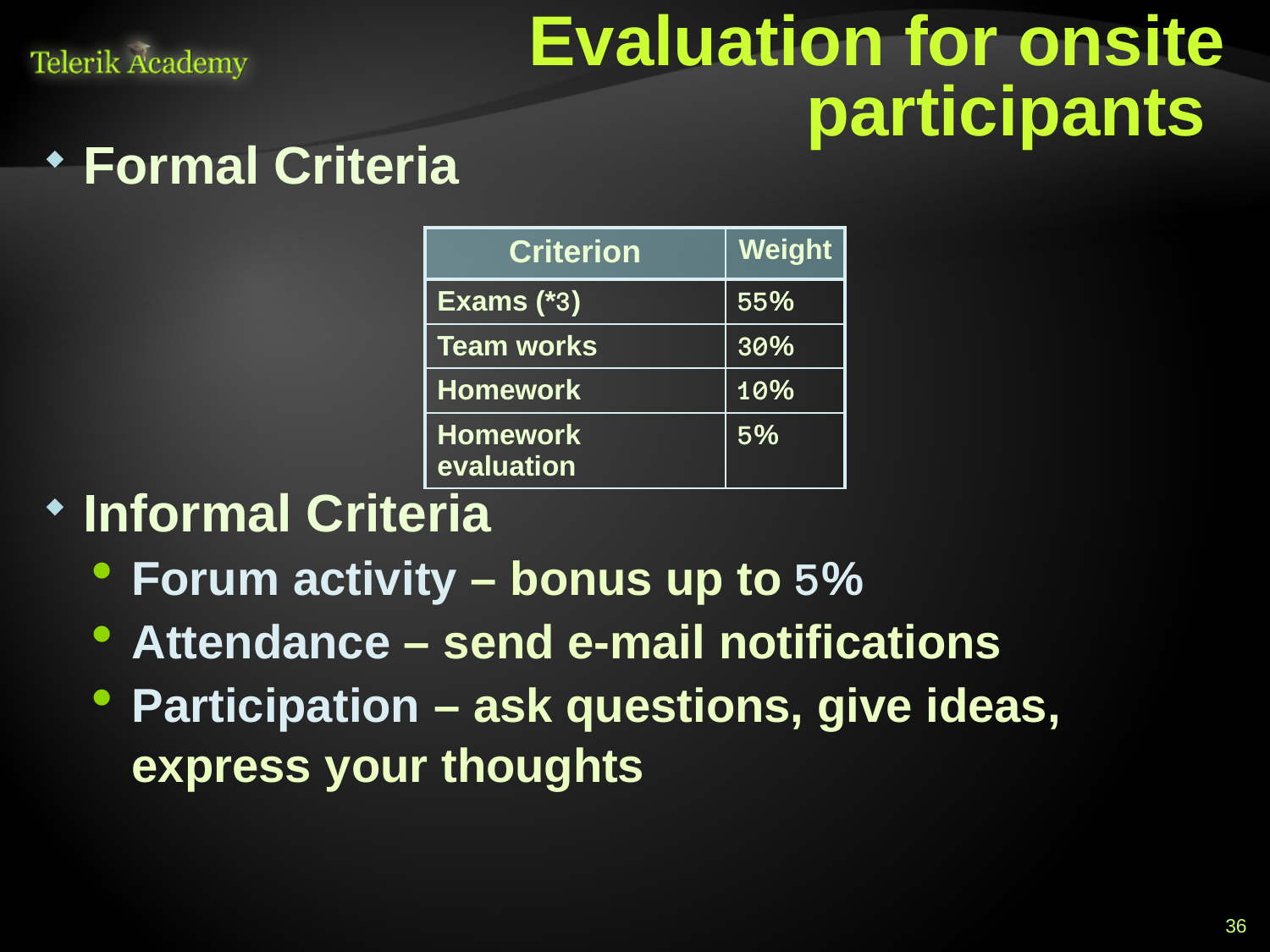

# Evaluation for onsite participants
Formal Criteria
| Criterion | Weight |
| --- | --- |
| Exams (\*3) | 55% |
| Team works | 30% |
| Homework | 10% |
| Homework evaluation | 5% |
Informal Criteria
Forum activity – bonus up to 5%
Attendance – send e-mail notifications
Participation – ask questions, give ideas, express your thoughts
36